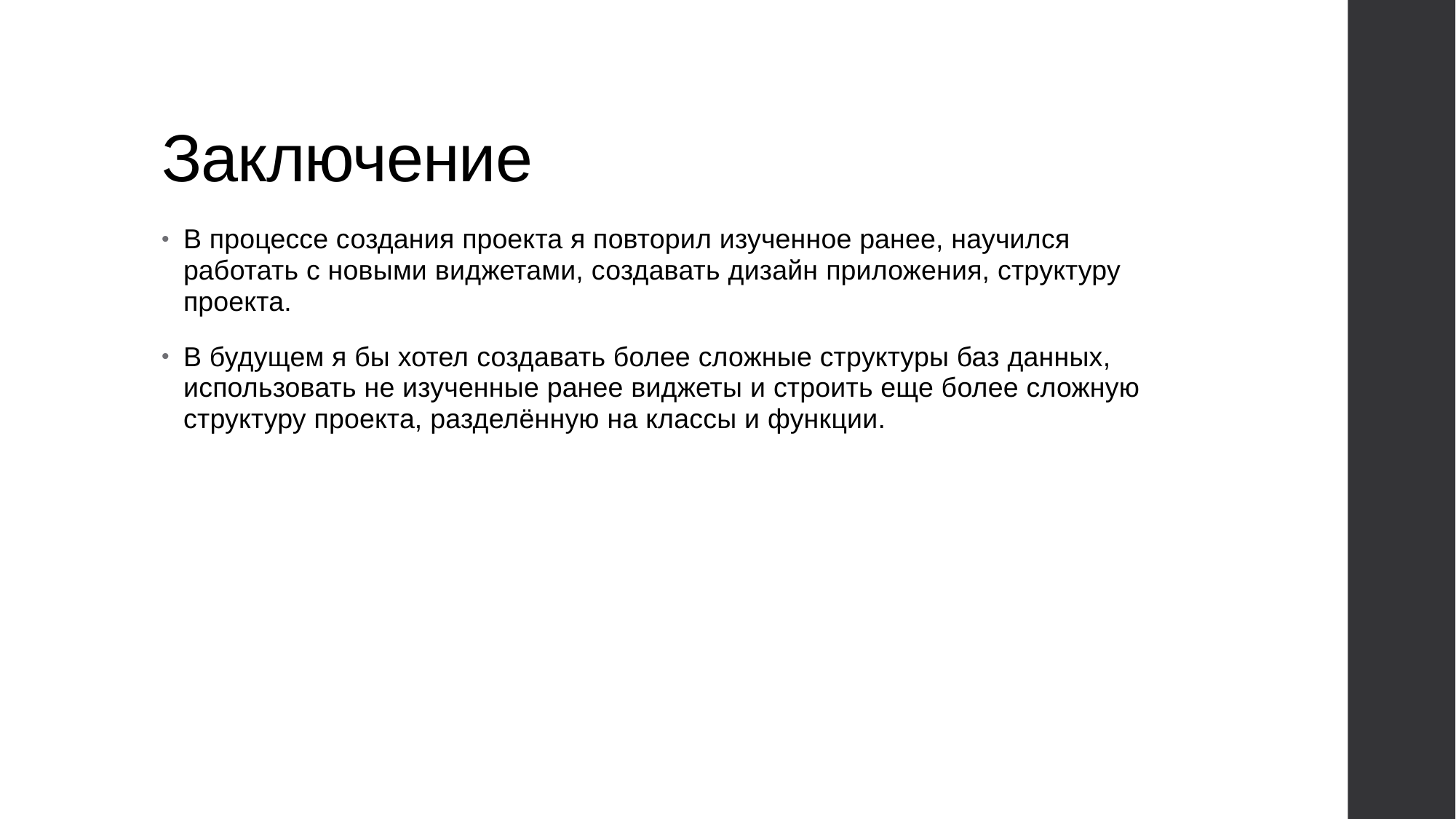

# Заключение
В процессе создания проекта я повторил изученное ранее, научился работать с новыми виджетами, создавать дизайн приложения, структуру проекта.
В будущем я бы хотел создавать более сложные структуры баз данных, использовать не изученные ранее виджеты и строить еще более сложную структуру проекта, разделённую на классы и функции.